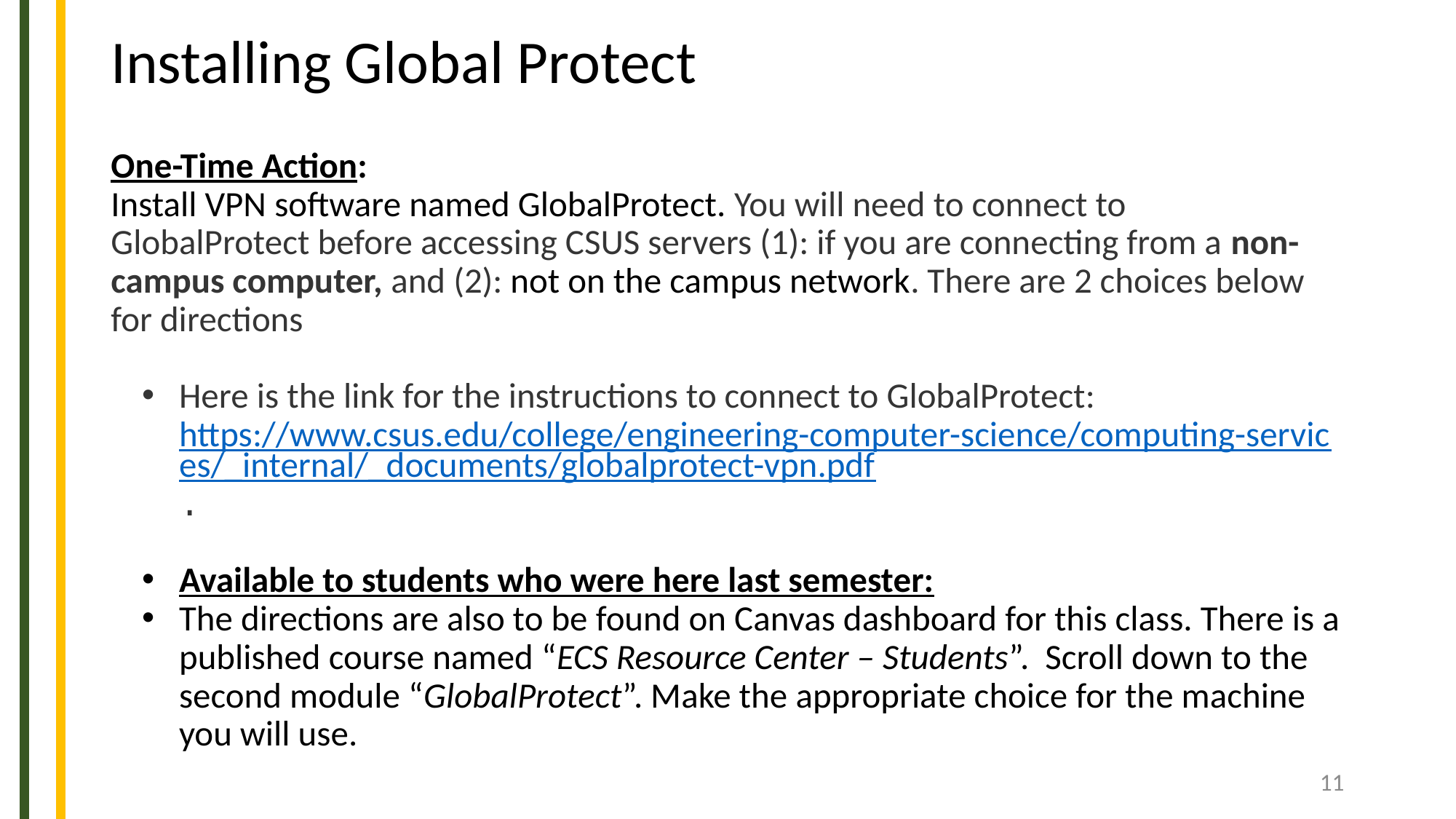

# Installing Global Protect
One-Time Action:
Install VPN software named GlobalProtect. You will need to connect to
GlobalProtect before accessing CSUS servers (1): if you are connecting from a non-campus computer, and (2): not on the campus network. There are 2 choices below for directions

Here is the link for the instructions to connect to GlobalProtect: https://www.csus.edu/college/engineering-computer-science/computing-services/_internal/_documents/globalprotect-vpn.pdf.

Available to students who were here last semester:
The directions are also to be found on Canvas dashboard for this class. There is a published course named “ECS Resource Center – Students”.  Scroll down to the second module “GlobalProtect”. Make the appropriate choice for the machine you will use.

11